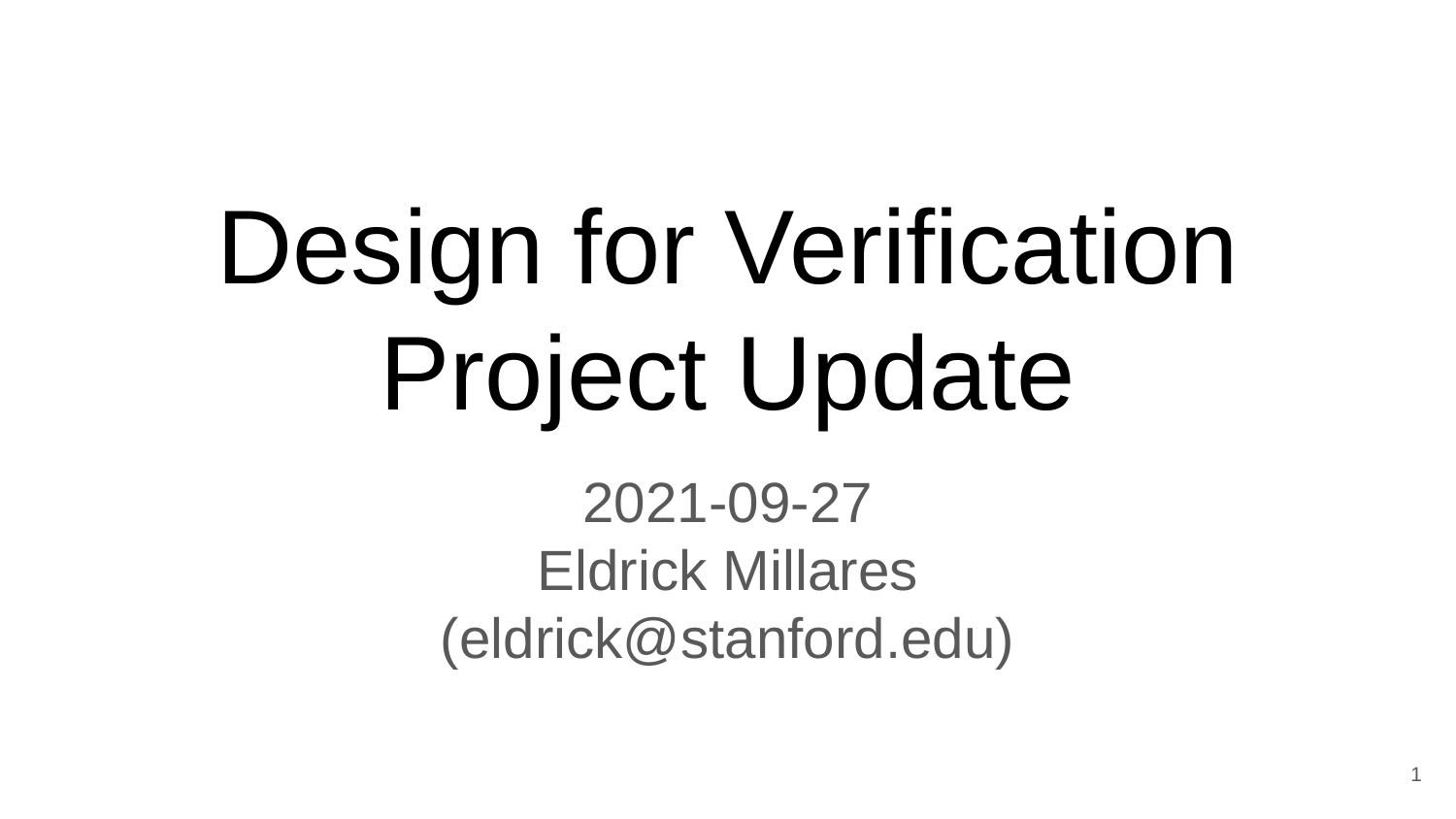

# Design for Verification Project Update
2021-09-27
Eldrick Millares
(eldrick@stanford.edu)
1